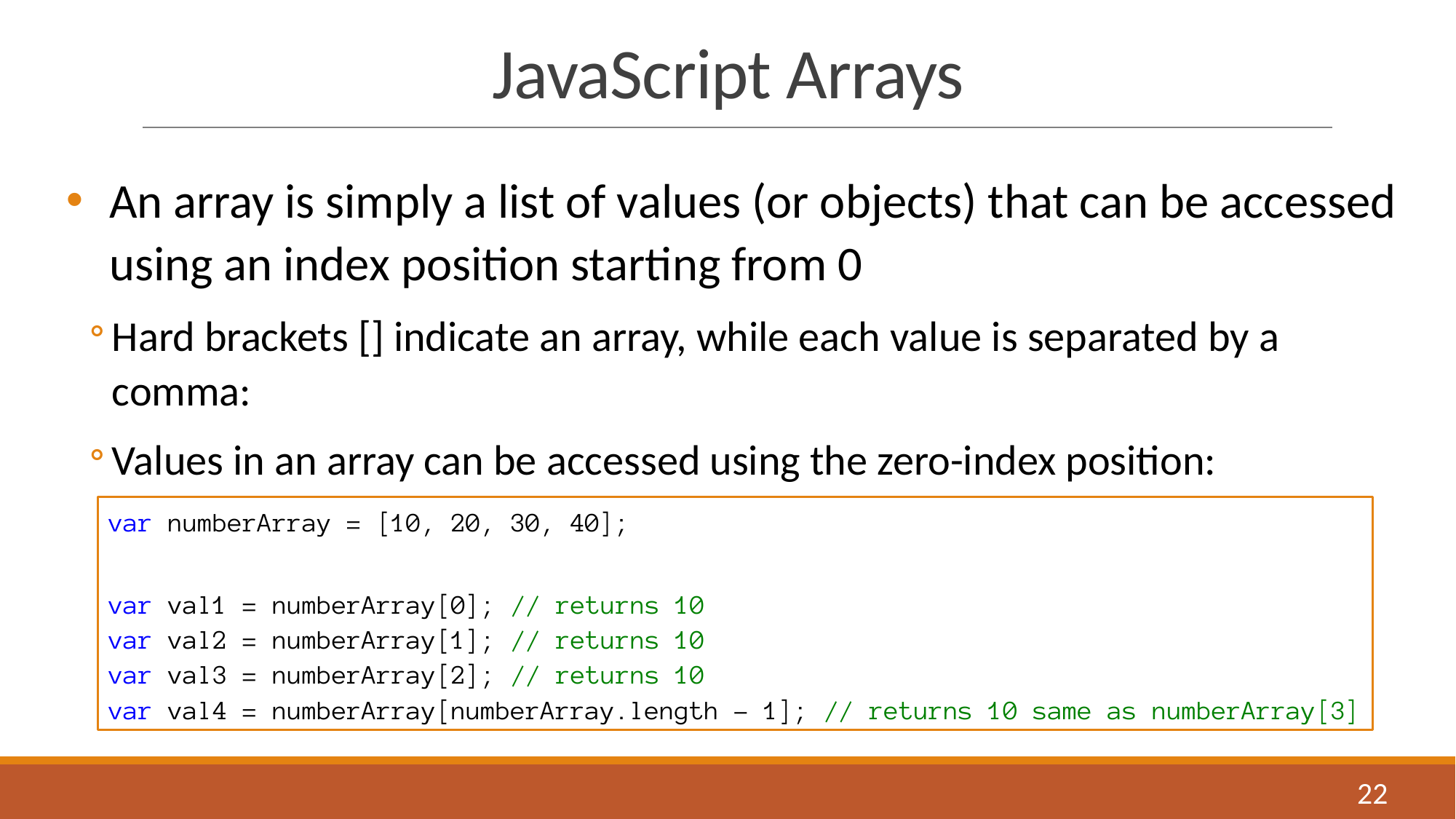

# JavaScript Arrays
An array is simply a list of values (or objects) that can be accessed using an index position starting from 0
Hard brackets [] indicate an array, while each value is separated by a comma:
Values in an array can be accessed using the zero-index position:

var numberArray = [10, 20, 30, 40];

var val1 = numberArray[0]; // returns 10
var val2 = numberArray[1]; // returns 10
var val3 = numberArray[2]; // returns 10
var val4 = numberArray[numberArray.length - 1]; // returns 10 same as numberArray[3]
22